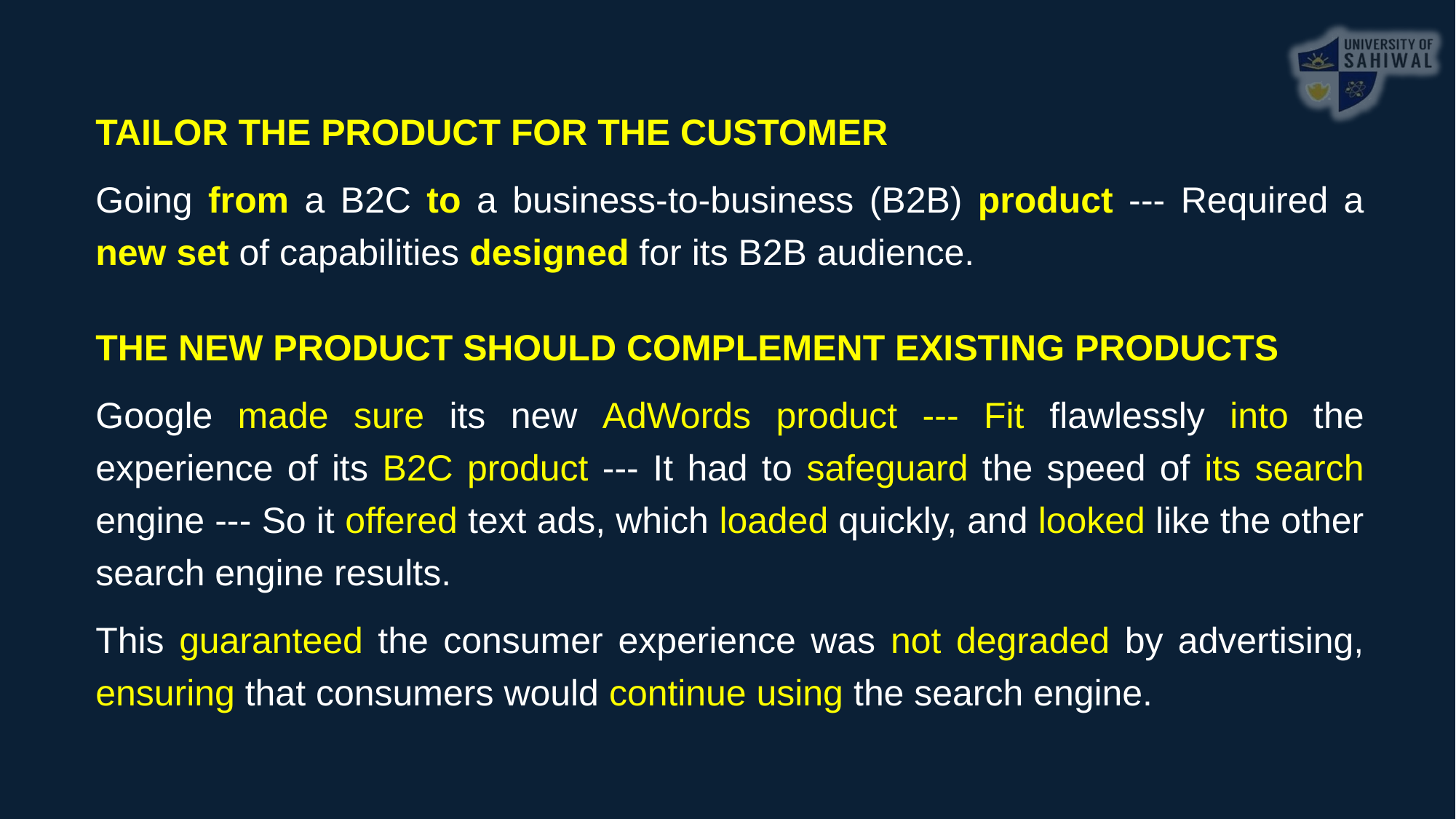

TAILOR THE PRODUCT FOR THE CUSTOMER
Going from a B2C to a business-to-business (B2B) product --- Required a new set of capabilities designed for its B2B audience.

THE NEW PRODUCT SHOULD COMPLEMENT EXISTING PRODUCTS
Google made sure its new AdWords product --- Fit flawlessly into the experience of its B2C product --- It had to safeguard the speed of its search engine --- So it offered text ads, which loaded quickly, and looked like the other search engine results.
This guaranteed the consumer experience was not degraded by advertising, ensuring that consumers would continue using the search engine.